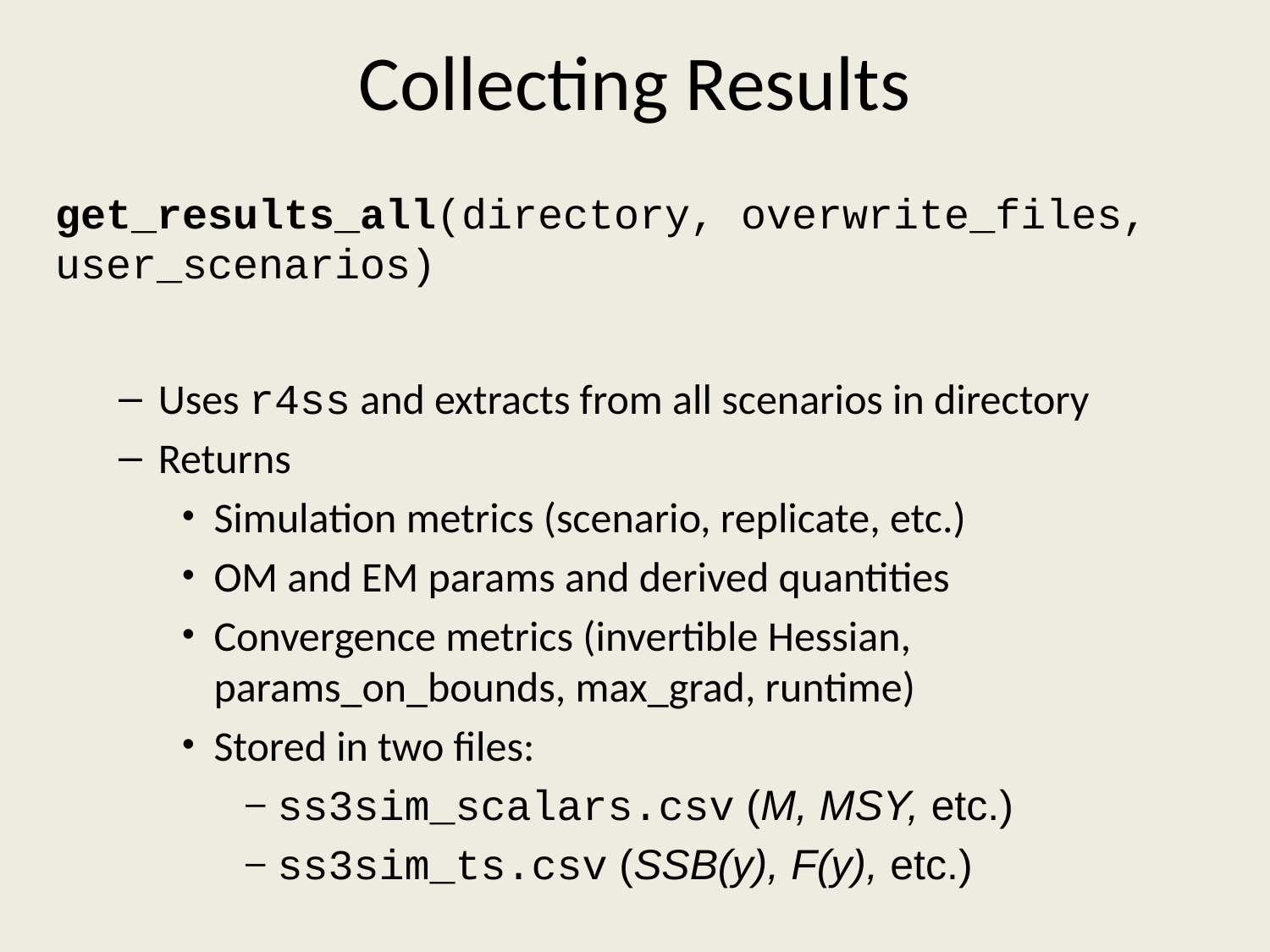

# Collecting Results
get_results_all(directory, overwrite_files, user_scenarios)

Uses r4ss and extracts from all scenarios in directory
Returns
Simulation metrics (scenario, replicate, etc.)
OM and EM params and derived quantities
Convergence metrics (invertible Hessian, params_on_bounds, max_grad, runtime)
Stored in two files:
ss3sim_scalars.csv (M, MSY, etc.)
ss3sim_ts.csv (SSB(y), F(y), etc.)